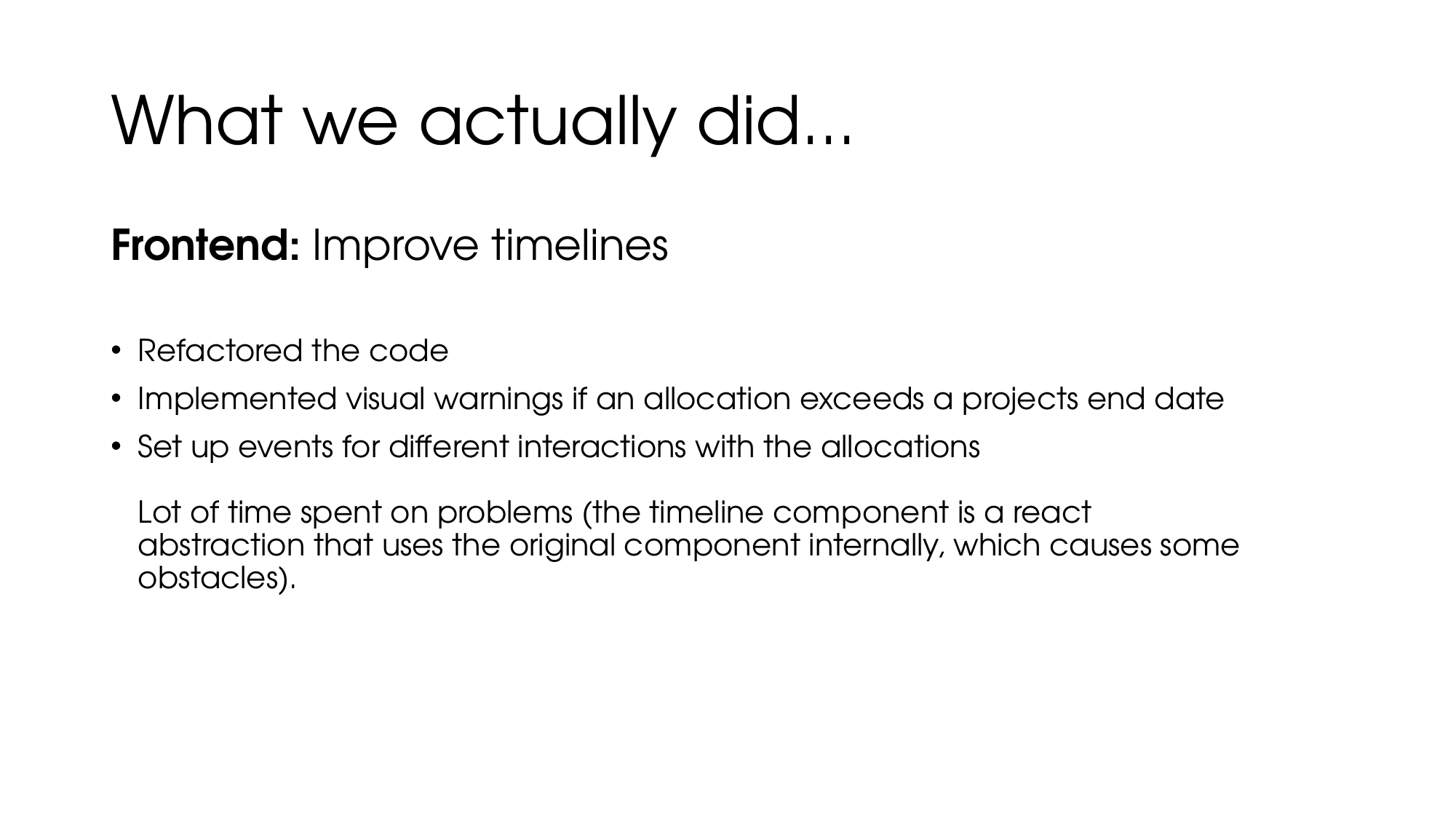

# What we actually did...
Frontend: Improve timelines
Refactored the code
Implemented visual warnings if an allocation exceeds a projects end date
Set up events for different interactions with the allocations
Lot of time spent on problems (the timeline component is a react abstraction that uses the original component internally, which causes some obstacles).